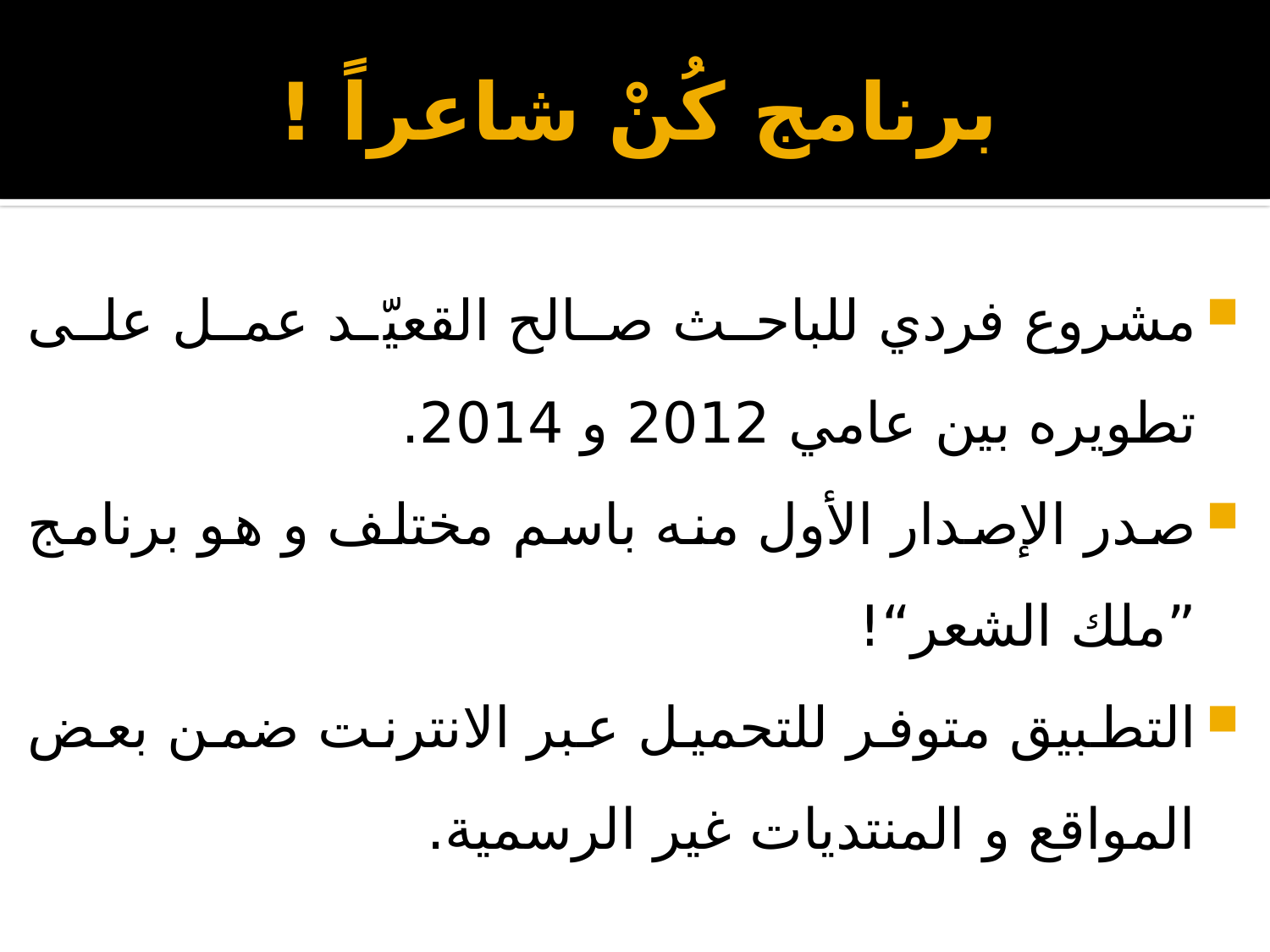

# برنامج كُنْ شاعراً !
مشروع فردي للباحث صالح القعيّد عمل على تطويره بين عامي 2012 و 2014.
صدر الإصدار الأول منه باسم مختلف و هو برنامج ”ملك الشعر“!
التطبيق متوفر للتحميل عبر الانترنت ضمن بعض المواقع و المنتديات غير الرسمية.